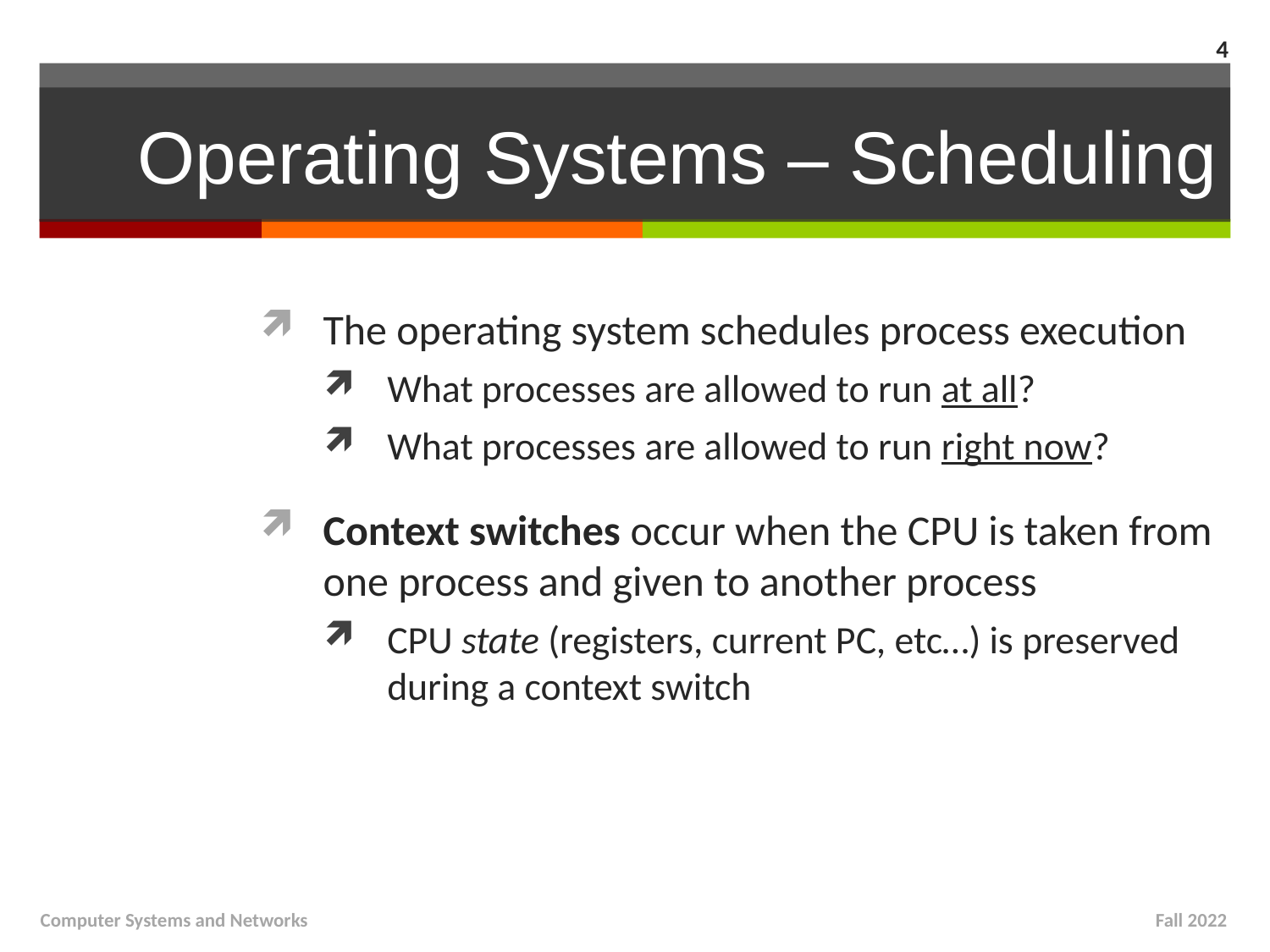

4
# Operating Systems – Scheduling
The operating system schedules process execution
What processes are allowed to run at all?
What processes are allowed to run right now?
Context switches occur when the CPU is taken from one process and given to another process
CPU state (registers, current PC, etc…) is preserved during a context switch
Computer Systems and Networks
Fall 2022